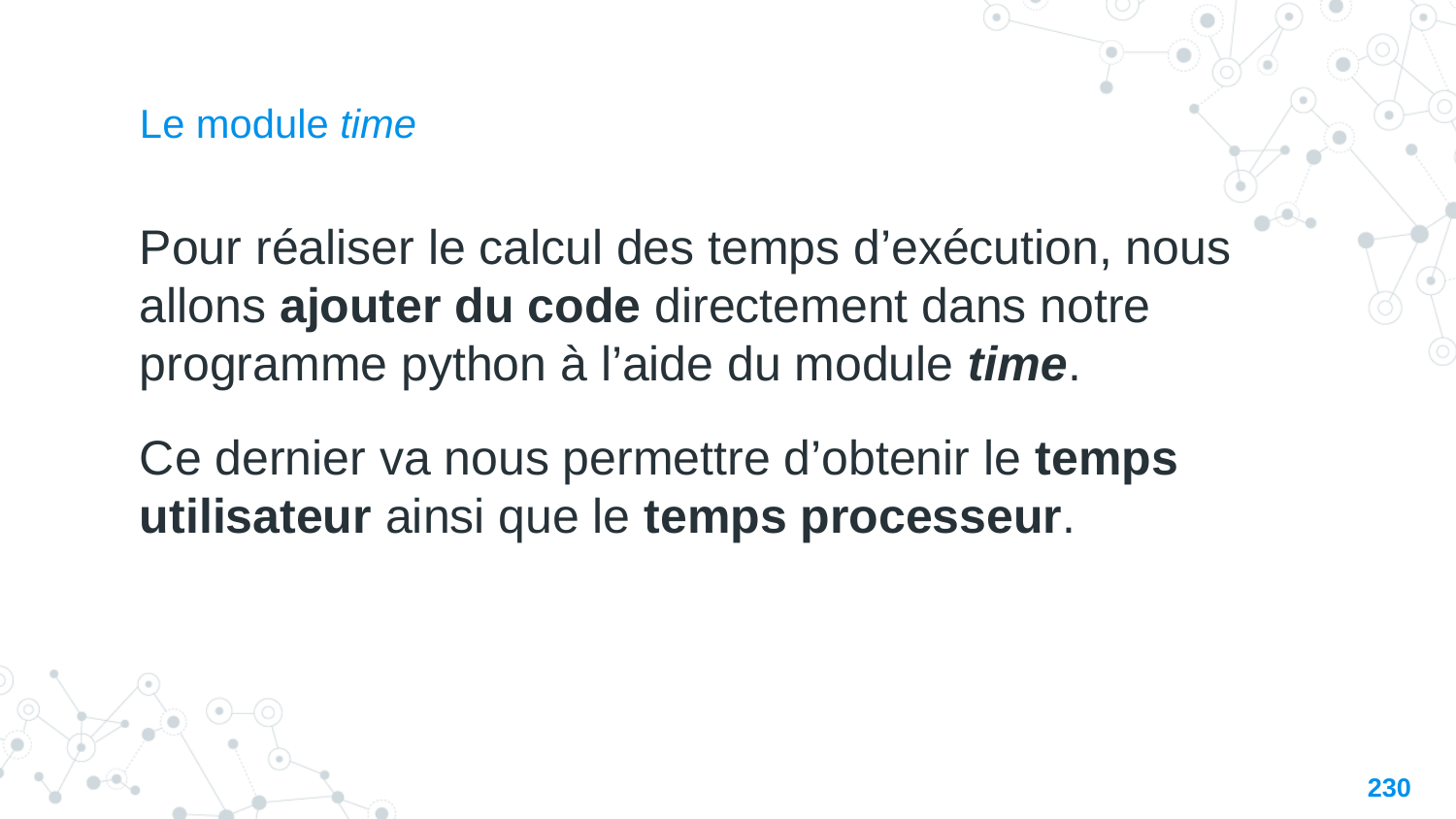

# Le module time
Pour réaliser le calcul des temps d’exécution, nous allons ajouter du code directement dans notre programme python à l’aide du module time.
Ce dernier va nous permettre d’obtenir le temps utilisateur ainsi que le temps processeur.
230